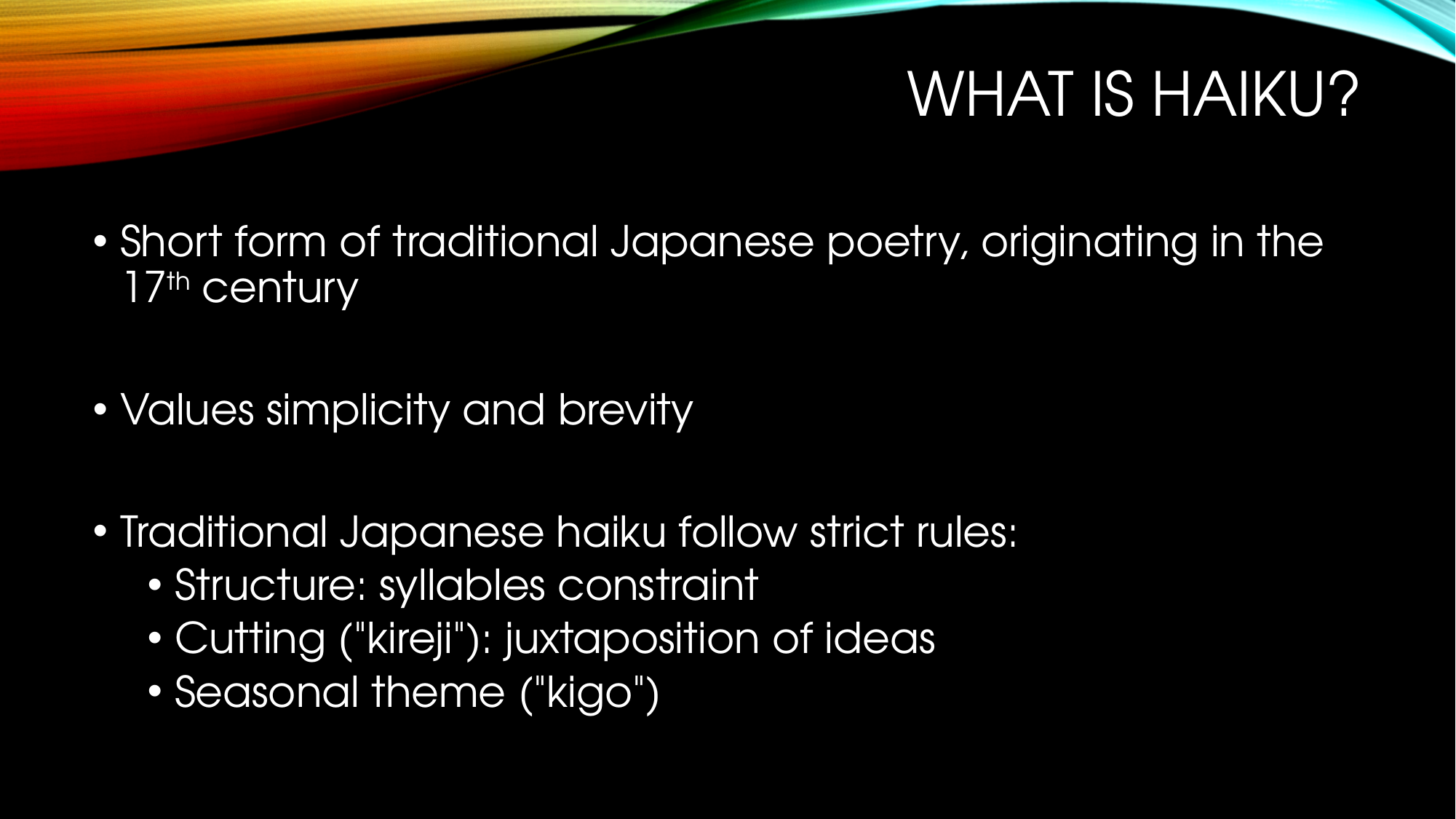

# What is haiku?

Short form of traditional Japanese poetry, originating in the 17th century

Values simplicity and brevity

Traditional Japanese haiku follow strict rules:
Structure: syllables constraint
Cutting ("kireji"): juxtaposition of ideas
Seasonal theme ("kigo")